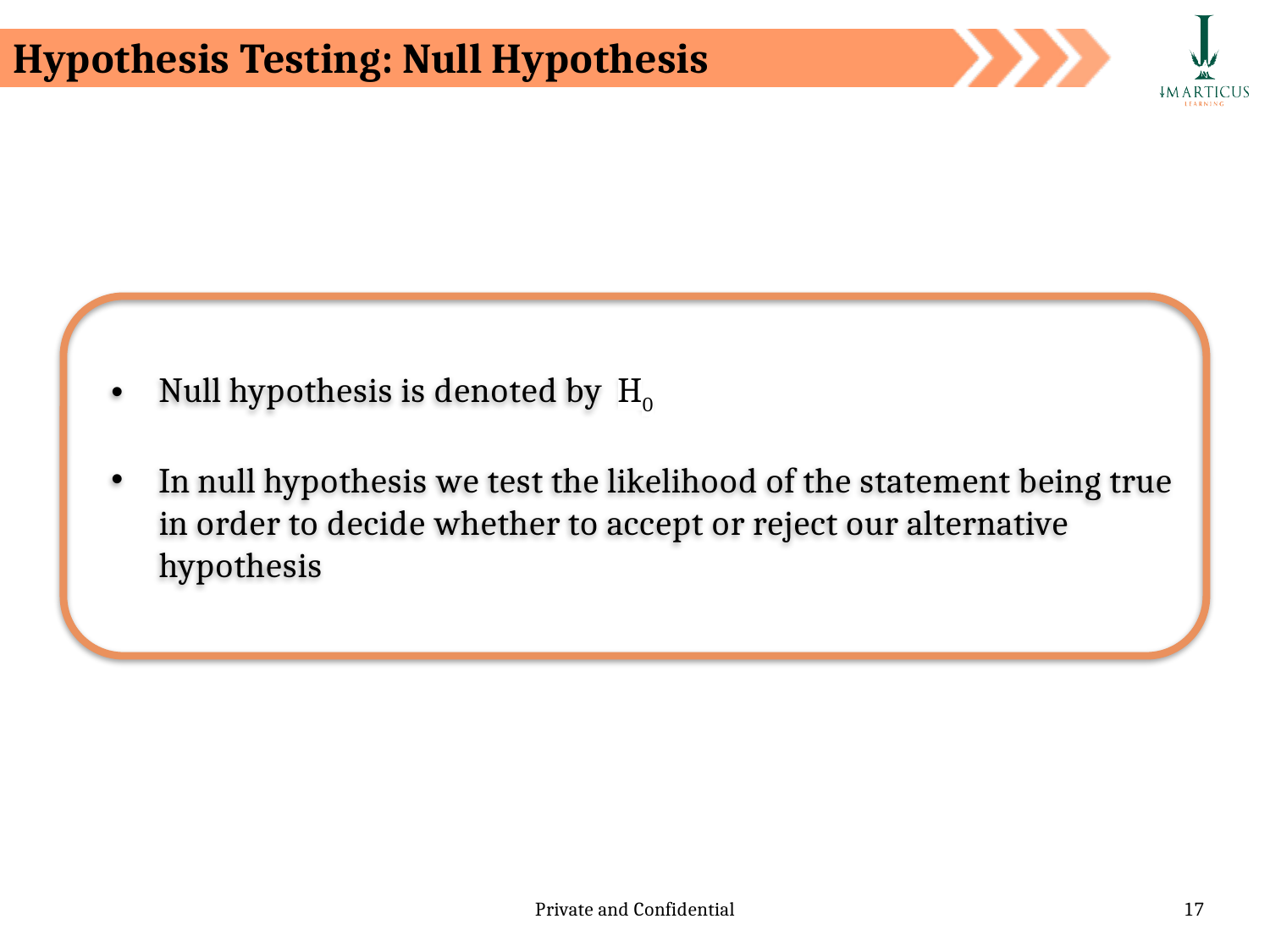

# Hypothesis Testing: Null Hypothesis
Null hypothesis is denoted by  H0

In null hypothesis we test the likelihood of the statement being true in order to decide whether to accept or reject our alternative hypothesis